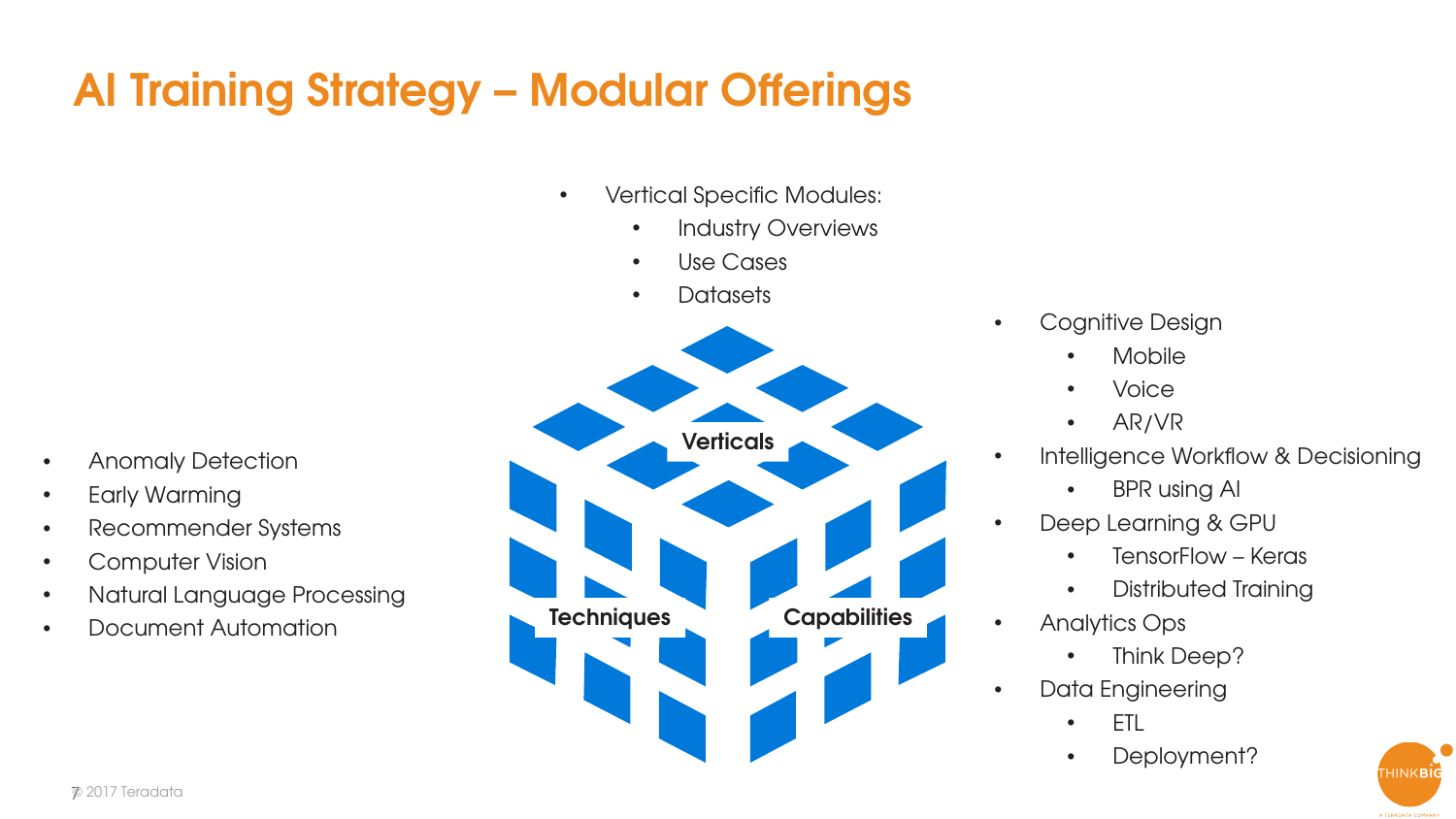

# AI Training Strategy – Modular Offerings
Vertical Specific Modules:
Industry Overviews
Use Cases
Datasets
Cognitive Design
Mobile
Voice
AR/VR
Intelligence Workflow & Decisioning
BPR using AI
Deep Learning & GPU
TensorFlow – Keras
Distributed Training
Analytics Ops
Think Deep?
Data Engineering
ETL
Deployment?

Verticals
Techniques
Capabilities
Anomaly Detection
Early Warming
Recommender Systems
Computer Vision
Natural Language Processing
Document Automation
© 2017 Teradata